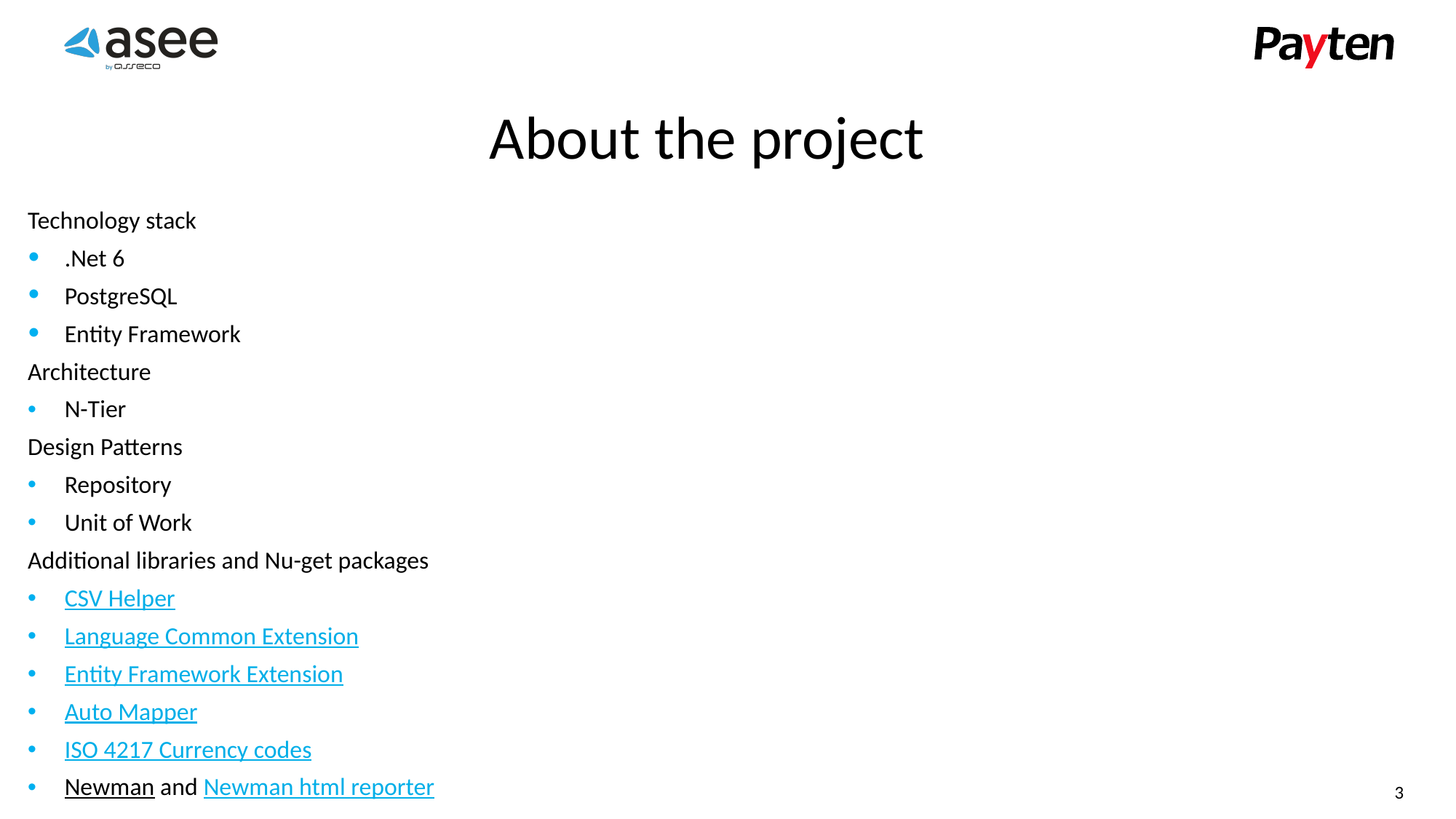

# About the project
Technology stack
.Net 6
PostgreSQL
Entity Framework
Architecture
N-Tier
Design Patterns
Repository
Unit of Work
Additional libraries and Nu-get packages
CSV Helper
Language Common Extension
Entity Framework Extension
Auto Mapper
ISO 4217 Currency codes
Newman and Newman html reporter

3